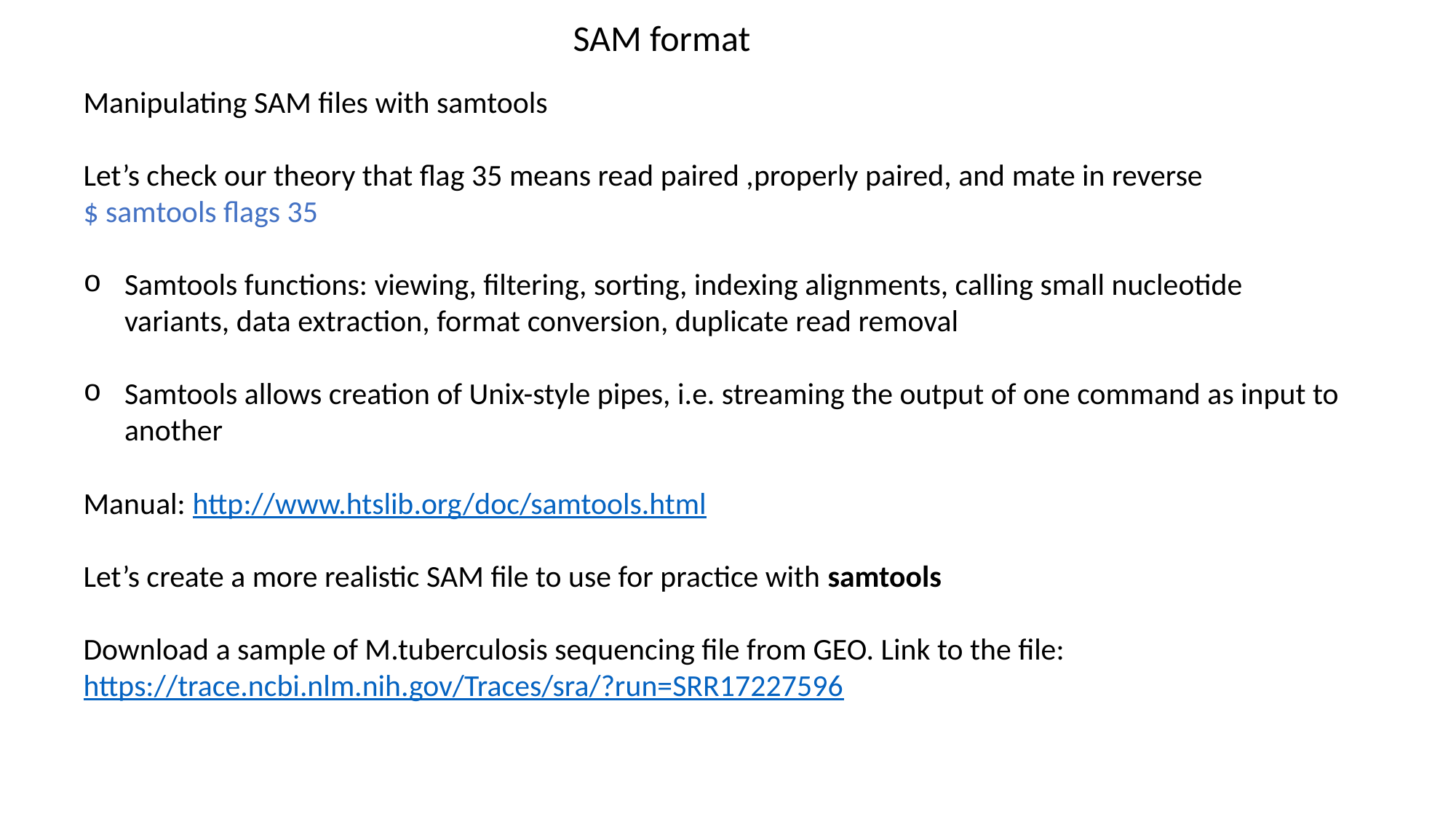

SAM format

Manipulating SAM files with samtools

Let’s check our theory that flag 35 means read paired ,properly paired, and mate in reverse
$ samtools flags 35

Samtools functions: viewing, filtering, sorting, indexing alignments, calling small nucleotide variants, data extraction, format conversion, duplicate read removal

Samtools allows creation of Unix-style pipes, i.e. streaming the output of one command as input to another

Manual: http://www.htslib.org/doc/samtools.html

Let’s create a more realistic SAM file to use for practice with samtools

Download a sample of M.tuberculosis sequencing file from GEO. Link to the file: https://trace.ncbi.nlm.nih.gov/Traces/sra/?run=SRR17227596